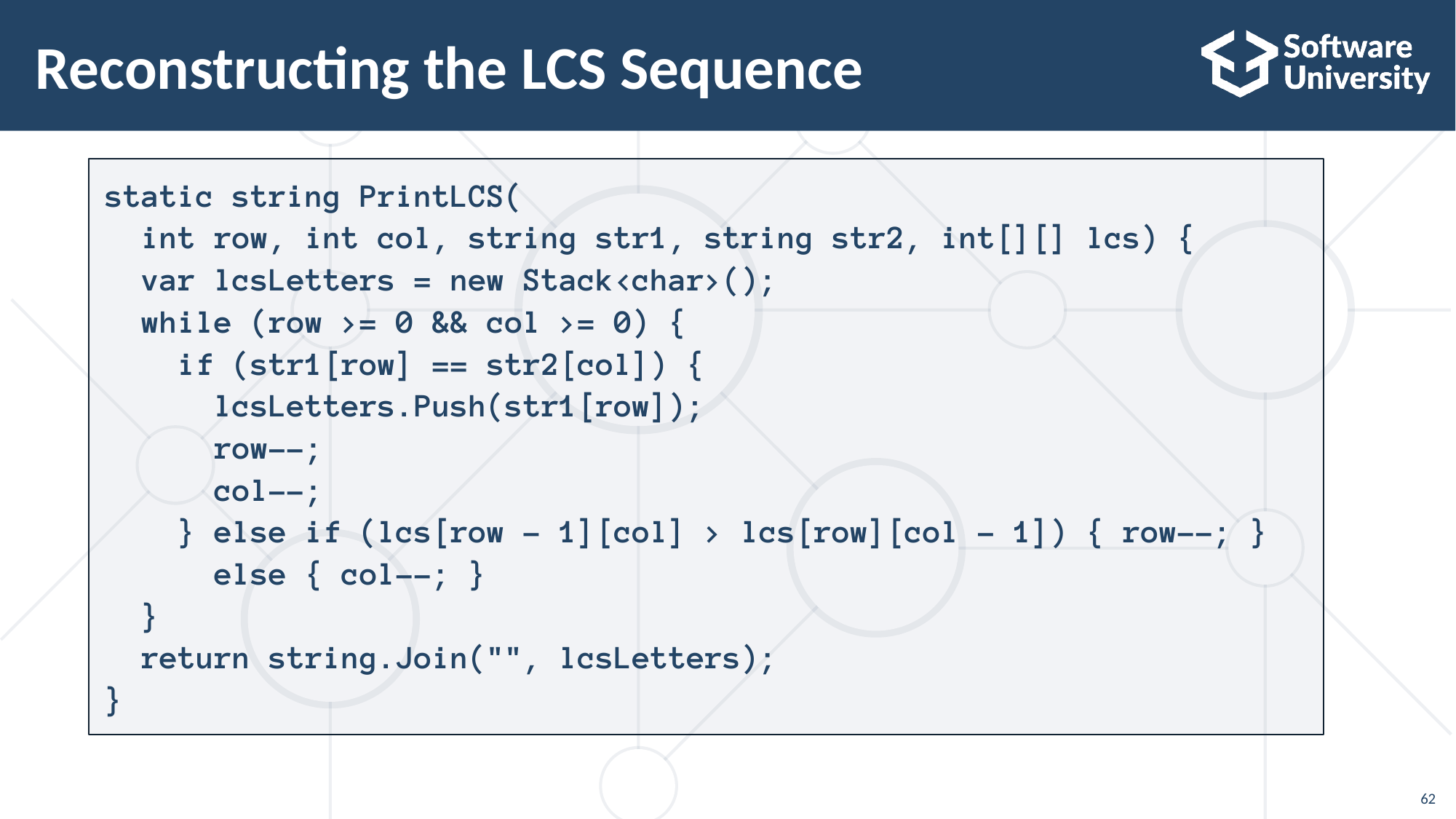

# Reconstructing the LCS Sequence
static string PrintLCS(
  int row, int col, string str1, string str2, int[][] lcs) {
  var lcsLetters = new Stack<char>();
  while (row >= 0 && col >= 0) {
    if (str1[row] == str2[col]) {
      lcsLetters.Push(str1[row]);
      row--;
      col--;
    } else if (lcs[row - 1][col] > lcs[row][col - 1]) { row--; }
      else { col--; }
  }
  return string.Join("", lcsLetters);
}
62